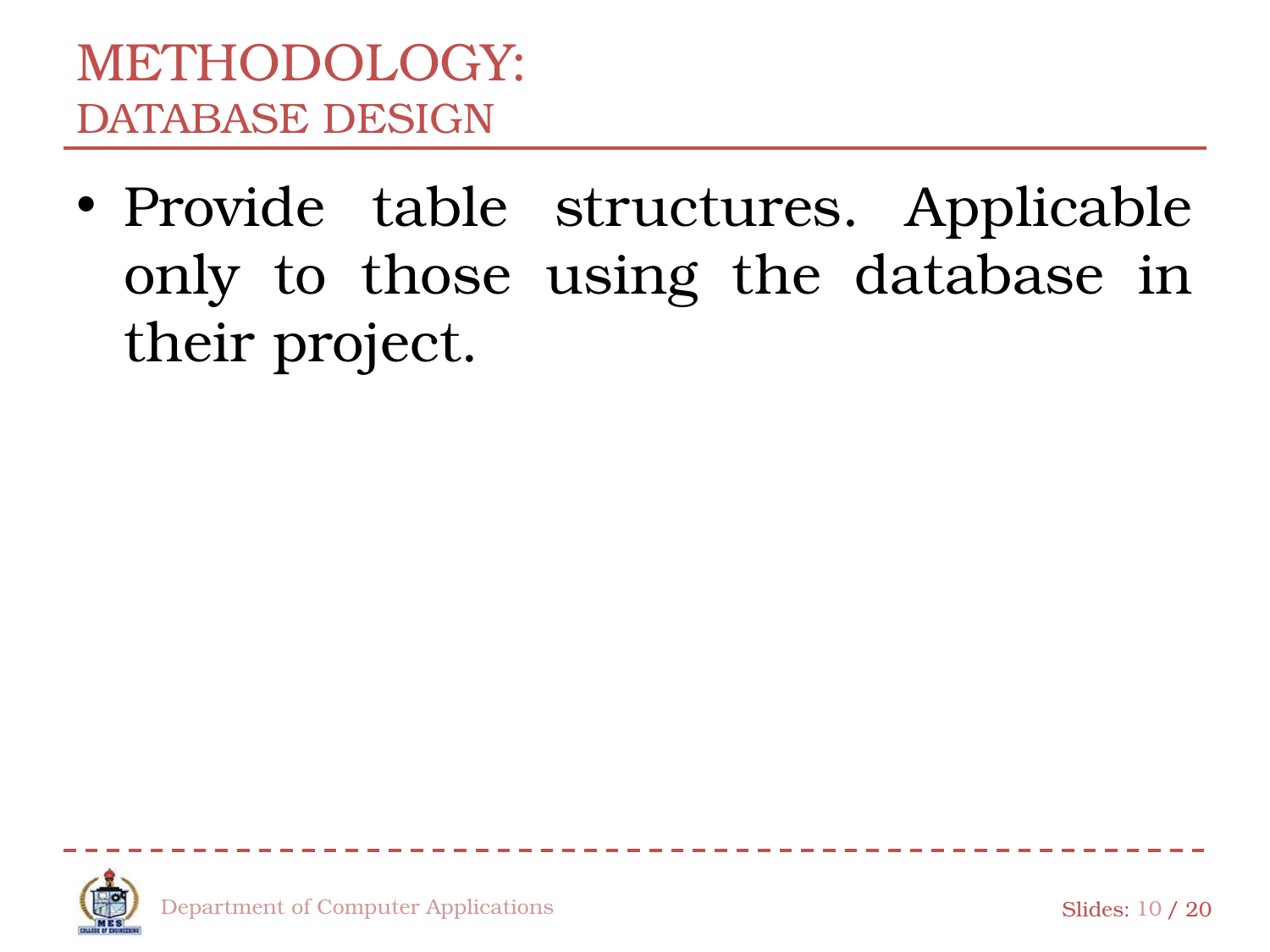

# METHODOLOGY: DATABASE DESIGN
Provide table structures. Applicable only to those using the database in their project.
Department of Computer Applications
10